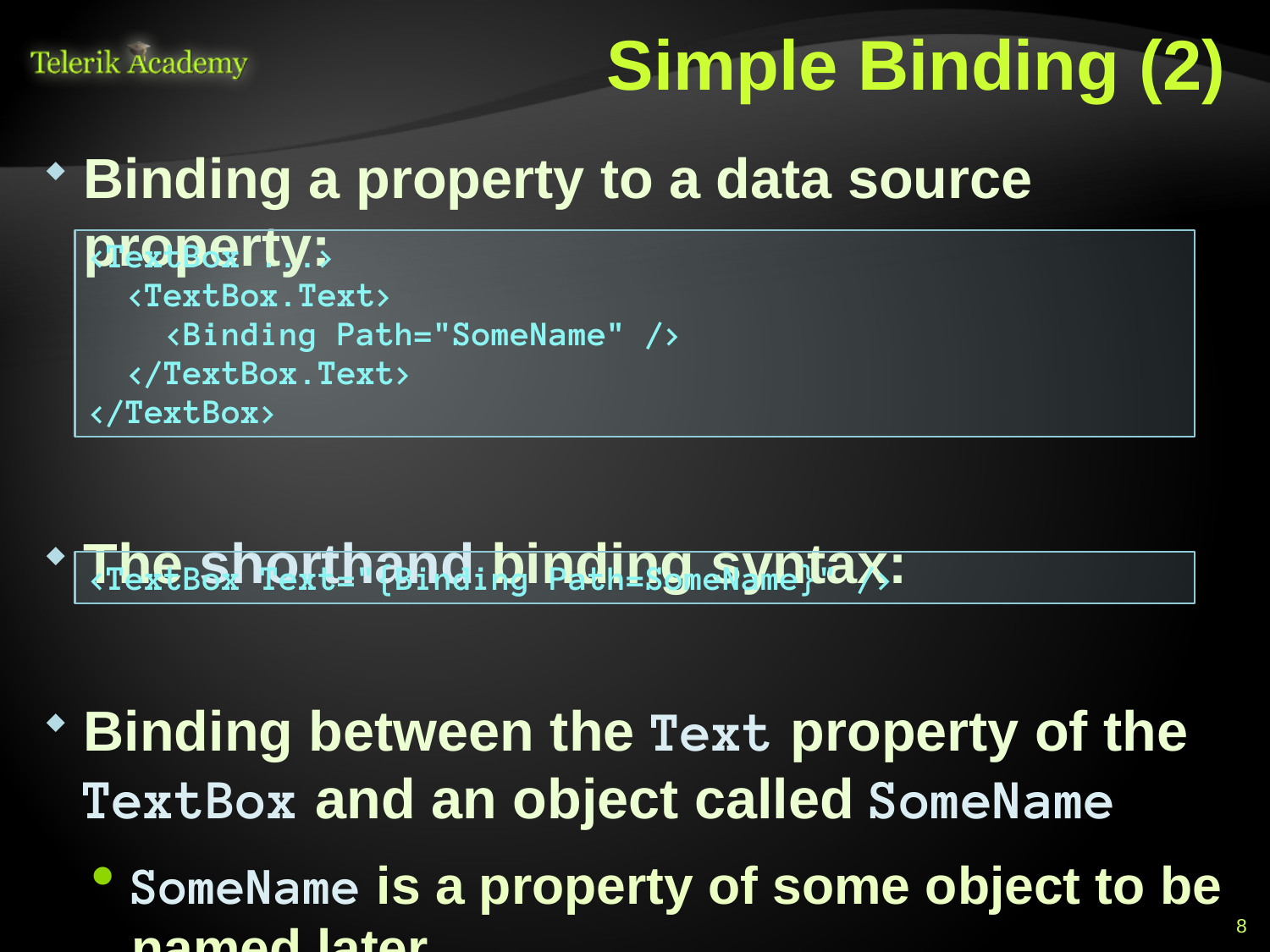

# Simple Binding (2)
Binding a property to a data source property:

The shorthand binding syntax:
Binding between the Text property of the TextBox and an object called SomeName
SomeName is a property of some object to be named later
<TextBox ...>
  <TextBox.Text>
    <Binding Path="SomeName" />
  </TextBox.Text>
</TextBox>
<TextBox Text="{Binding Path=SomeName}" />
8